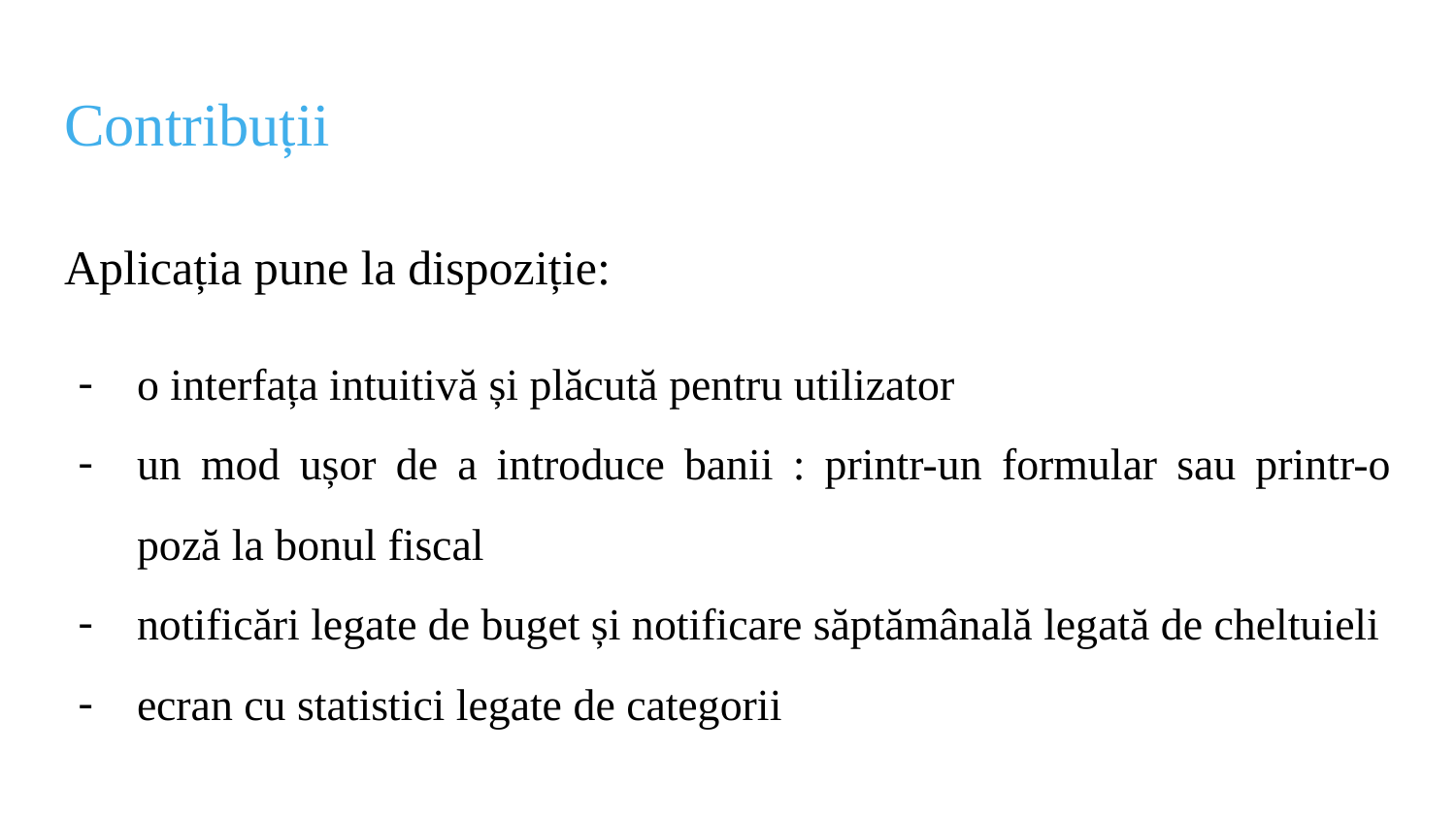

# Contribuții
Aplicația pune la dispoziție:
o interfața intuitivă și plăcută pentru utilizator
un mod ușor de a introduce banii : printr-un formular sau printr-o poză la bonul fiscal
notificări legate de buget și notificare săptămânală legată de cheltuieli
ecran cu statistici legate de categorii